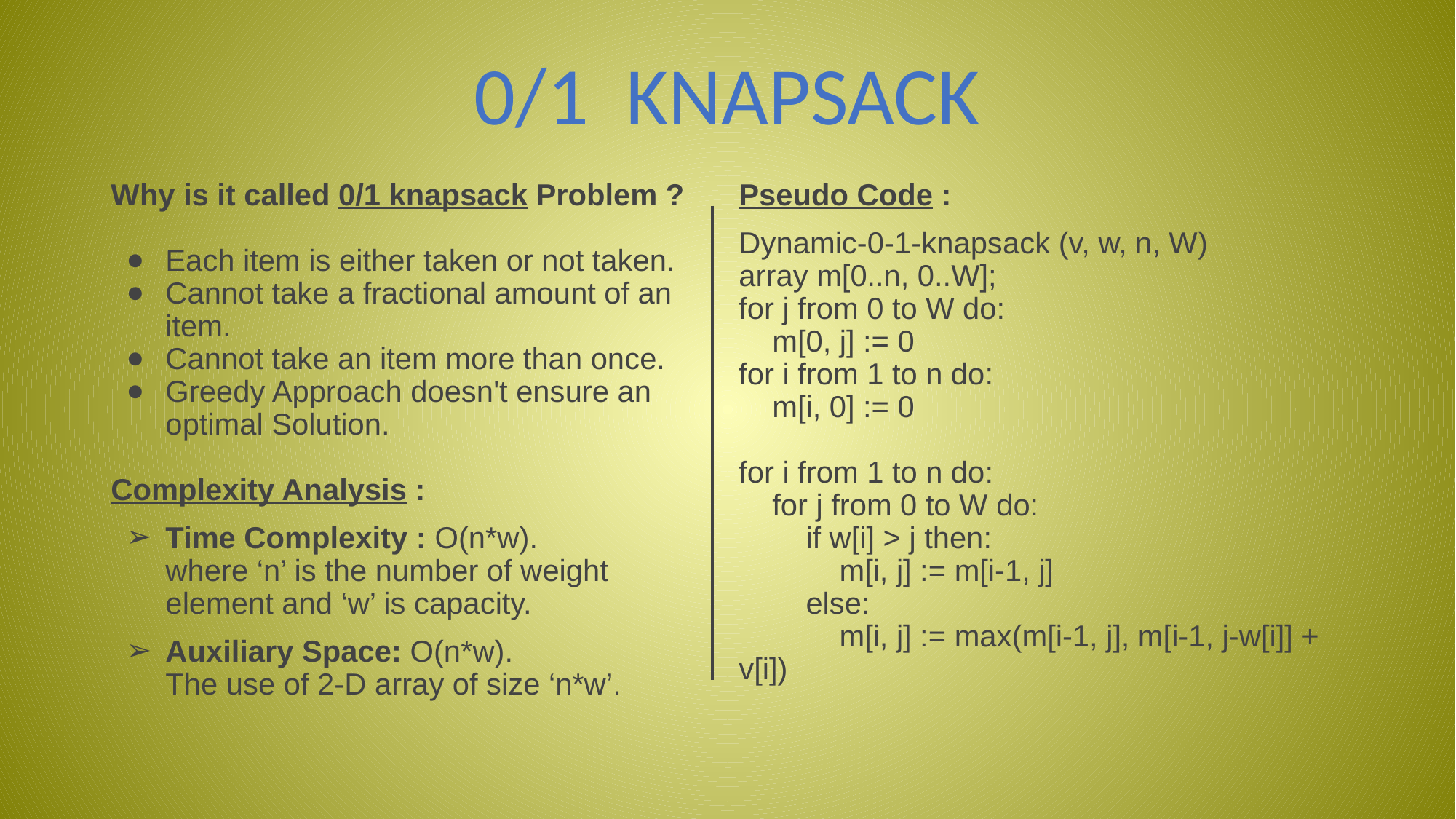

0/1  KNAPSACK
Why is it called 0/1 knapsack Problem ?

Each item is either taken or not taken.
Cannot take a fractional amount of an item.
Cannot take an item more than once.
Greedy Approach doesn't ensure an optimal Solution.

Complexity Analysis :
Time Complexity : O(n*w).
where ‘n’ is the number of weight element and ‘w’ is capacity.
Auxiliary Space: O(n*w).
The use of 2-D array of size ‘n*w’.

Pseudo Code :
Dynamic-0-1-knapsack (v, w, n, W)
array m[0..n, 0..W];
for j from 0 to W do:
    m[0, j] := 0
for i from 1 to n do:
    m[i, 0] := 0

for i from 1 to n do:
    for j from 0 to W do:
        if w[i] > j then:
            m[i, j] := m[i-1, j]
        else:
            m[i, j] := max(m[i-1, j], m[i-1, j-w[i]] + v[i])